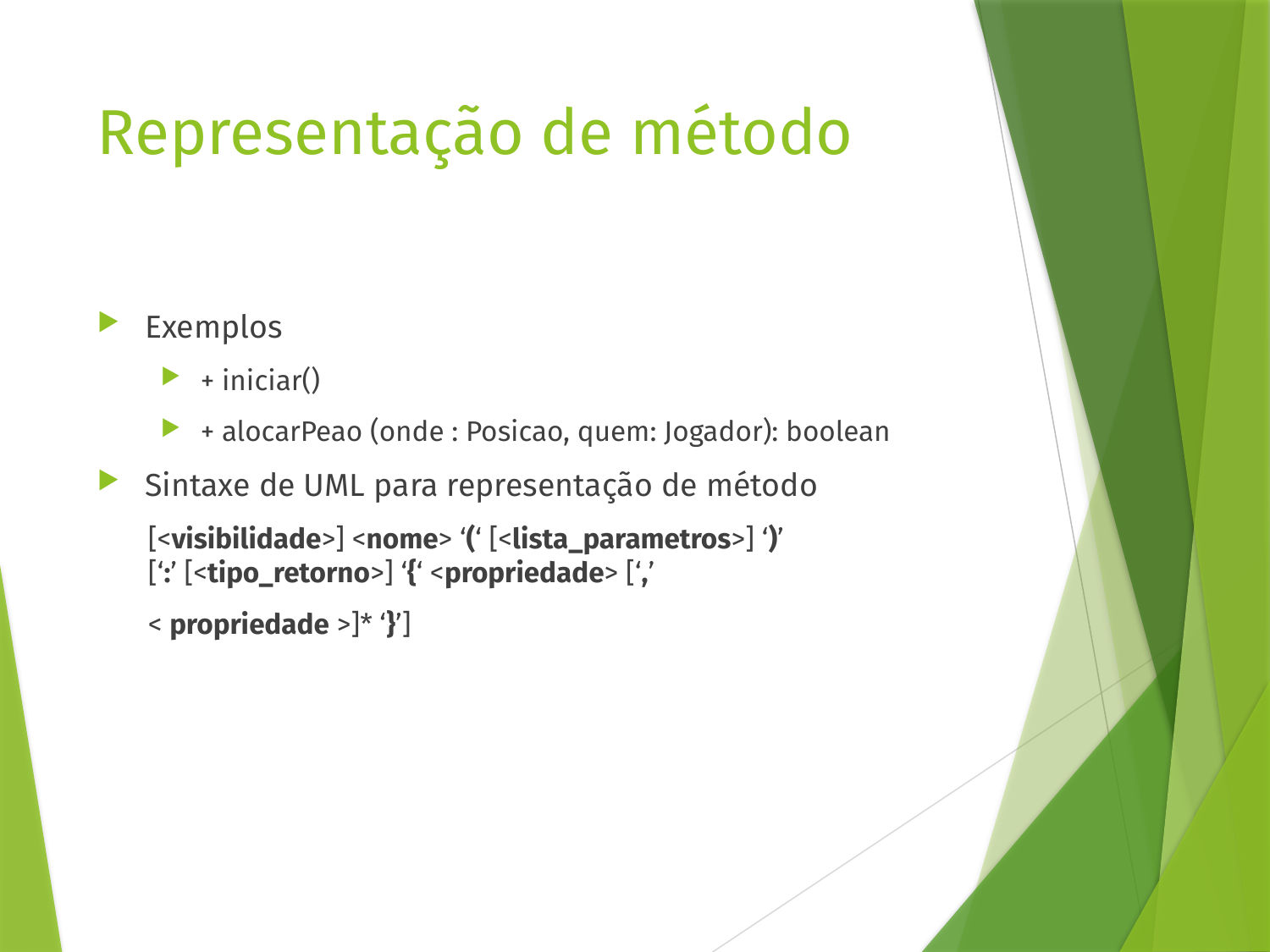

# Representação de método
Exemplos
+ iniciar()
+ alocarPeao (onde : Posicao, quem: Jogador): boolean
Sintaxe de UML para representação de método
[<visibilidade>] <nome> ‘(‘ [<lista_parametros>] ‘)’
[‘:’ [<tipo_retorno>] ‘{‘ <propriedade> [‘,’
< propriedade >]* ‘}’]